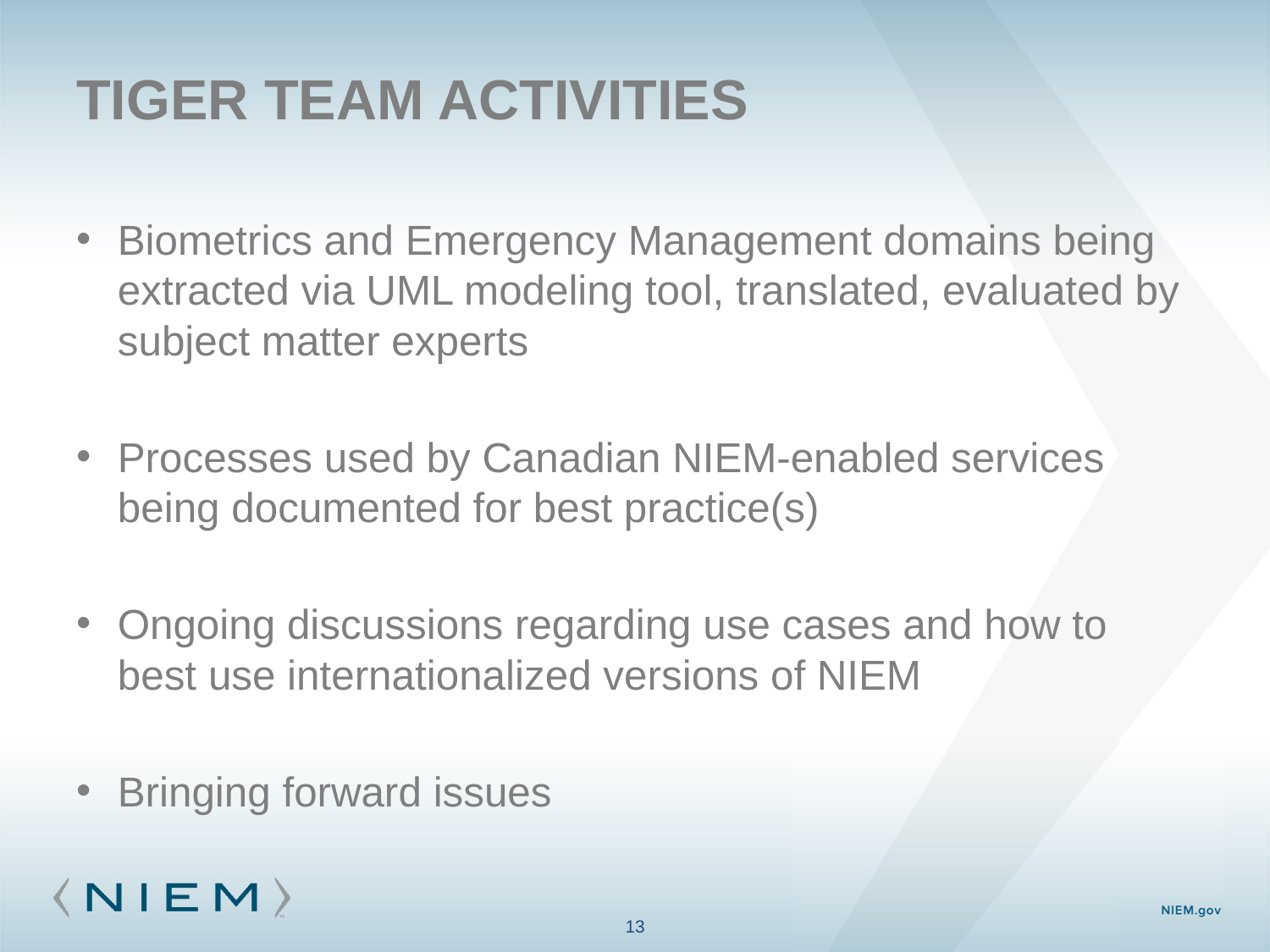

# Tiger team activities
Biometrics and Emergency Management domains being extracted via UML modeling tool, translated, evaluated by subject matter experts

Processes used by Canadian NIEM-enabled services being documented for best practice(s)

Ongoing discussions regarding use cases and how to best use internationalized versions of NIEM

Bringing forward issues

13